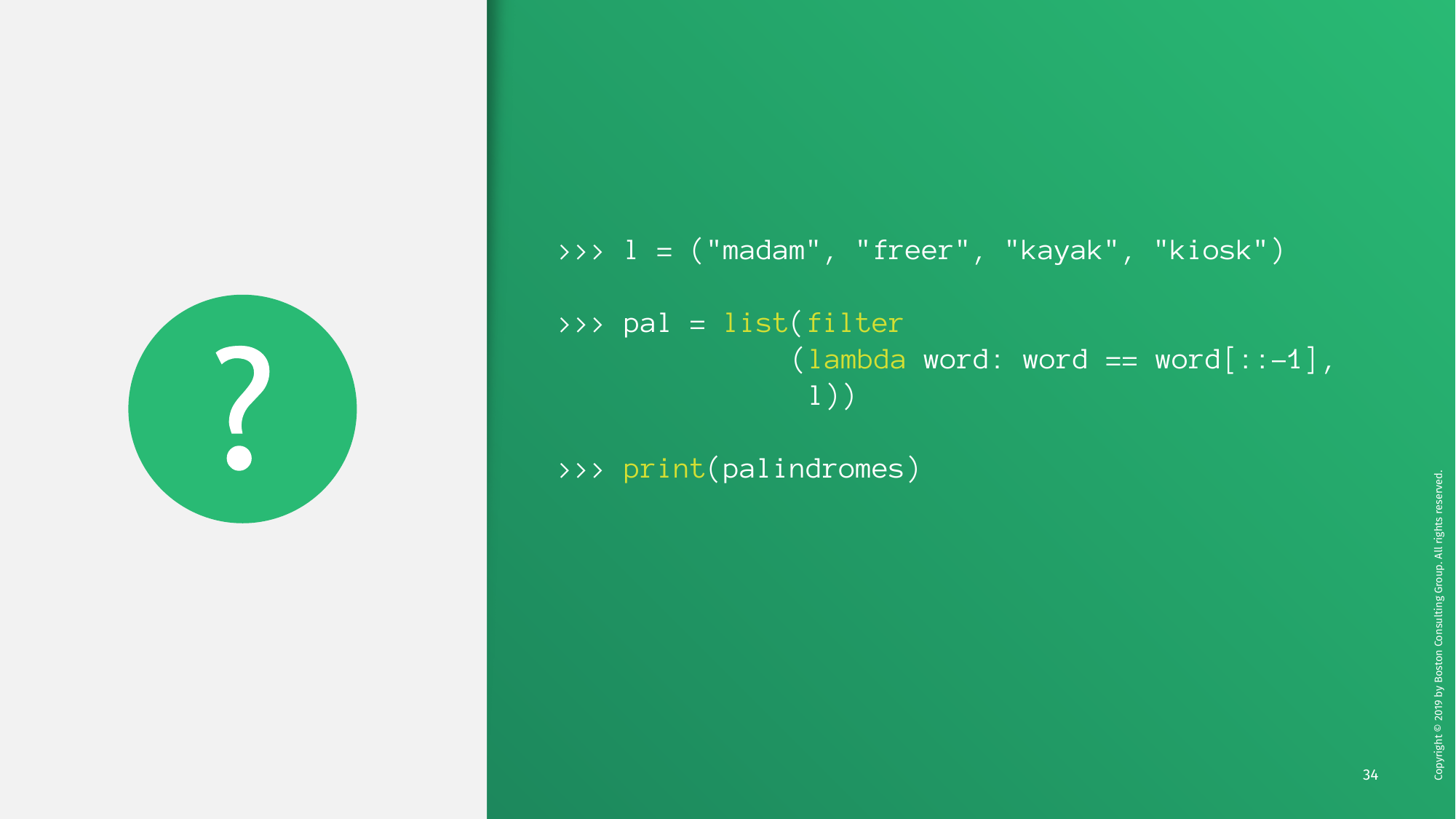

>>> l = ("madam", "freer", "kayak", "kiosk")

>>> pal = list(filter
           (lambda word: word == word[::-1],
            l))

>>> print(palindromes)